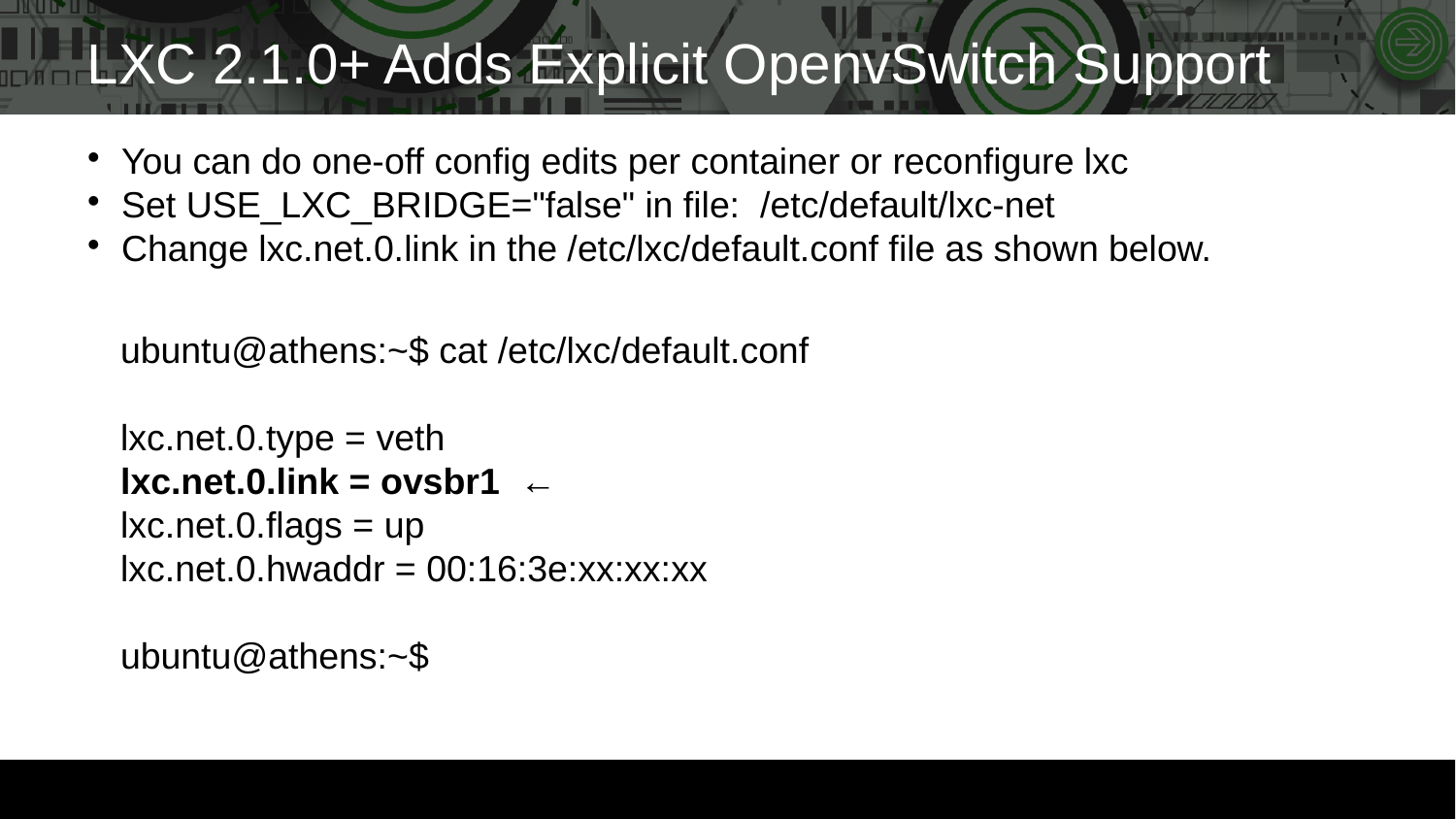

LXC 2.1.0+ Adds Explicit OpenvSwitch Support
You can do one-off config edits per container or reconfigure lxc
Set USE_LXC_BRIDGE="false" in file:  /etc/default/lxc-net
Change lxc.net.0.link in the /etc/lxc/default.conf file as shown below.

ubuntu@athens:~$ cat /etc/lxc/default.conf

lxc.net.0.type = veth
lxc.net.0.link = ovsbr1  ←
lxc.net.0.flags = up
lxc.net.0.hwaddr = 00:16:3e:xx:xx:xx

ubuntu@athens:~$